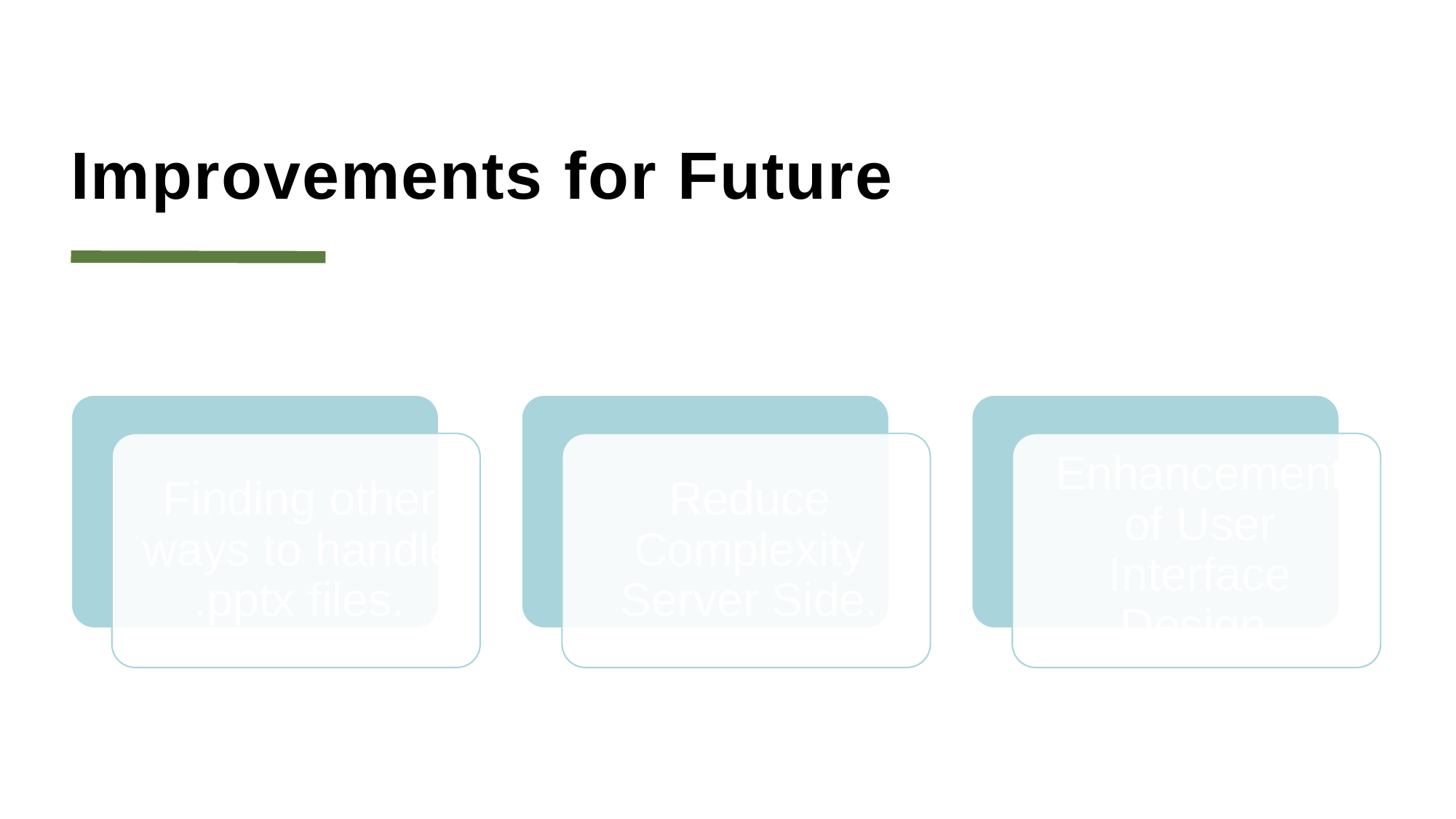

# Improvements for Future
Finding other ways to handle .pptx files.
Reduce Complexity Server Side.
Enhancement of User Interface Design.